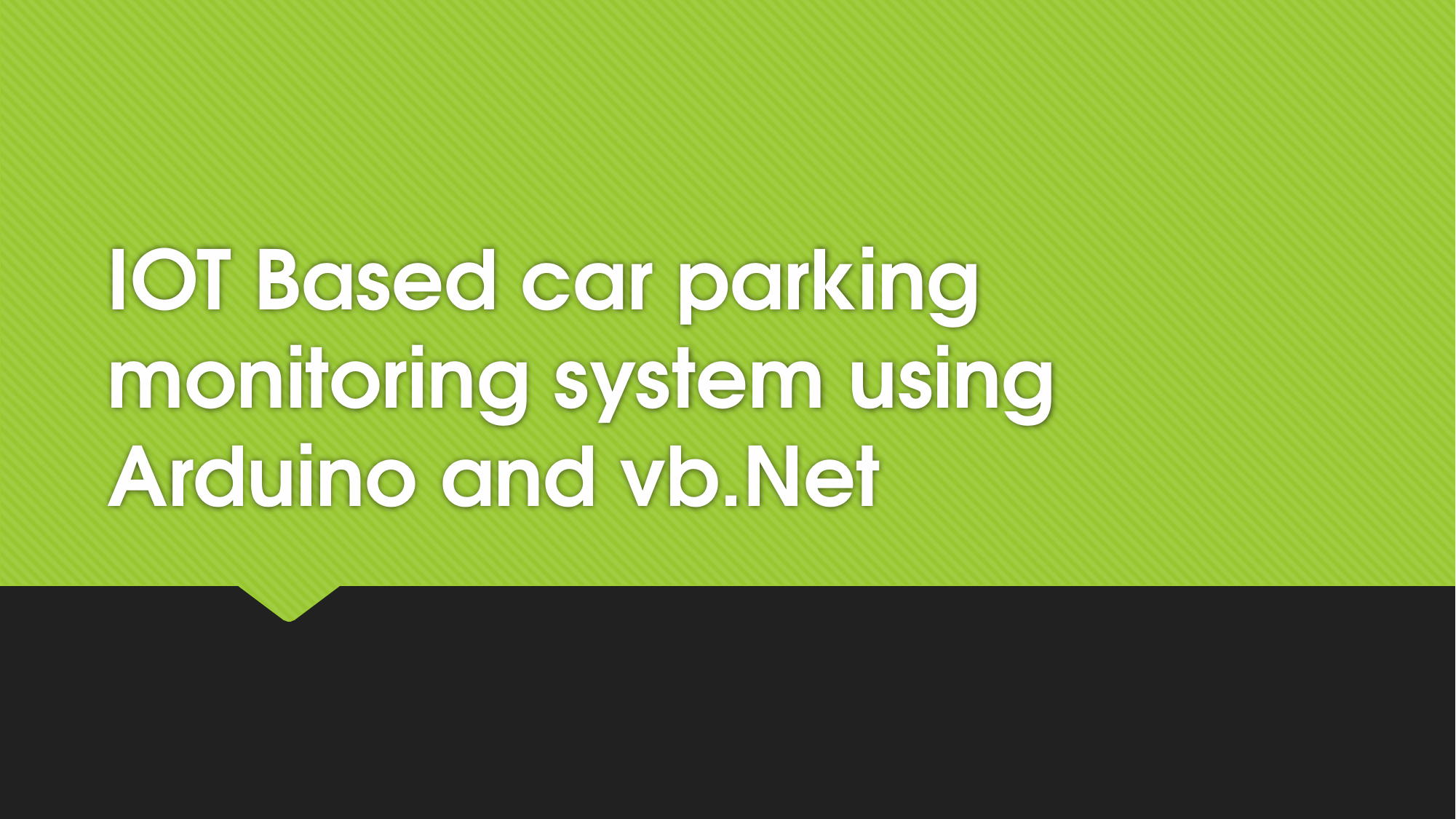

# IOT Based car parking monitoring system using Arduino and vb.Net